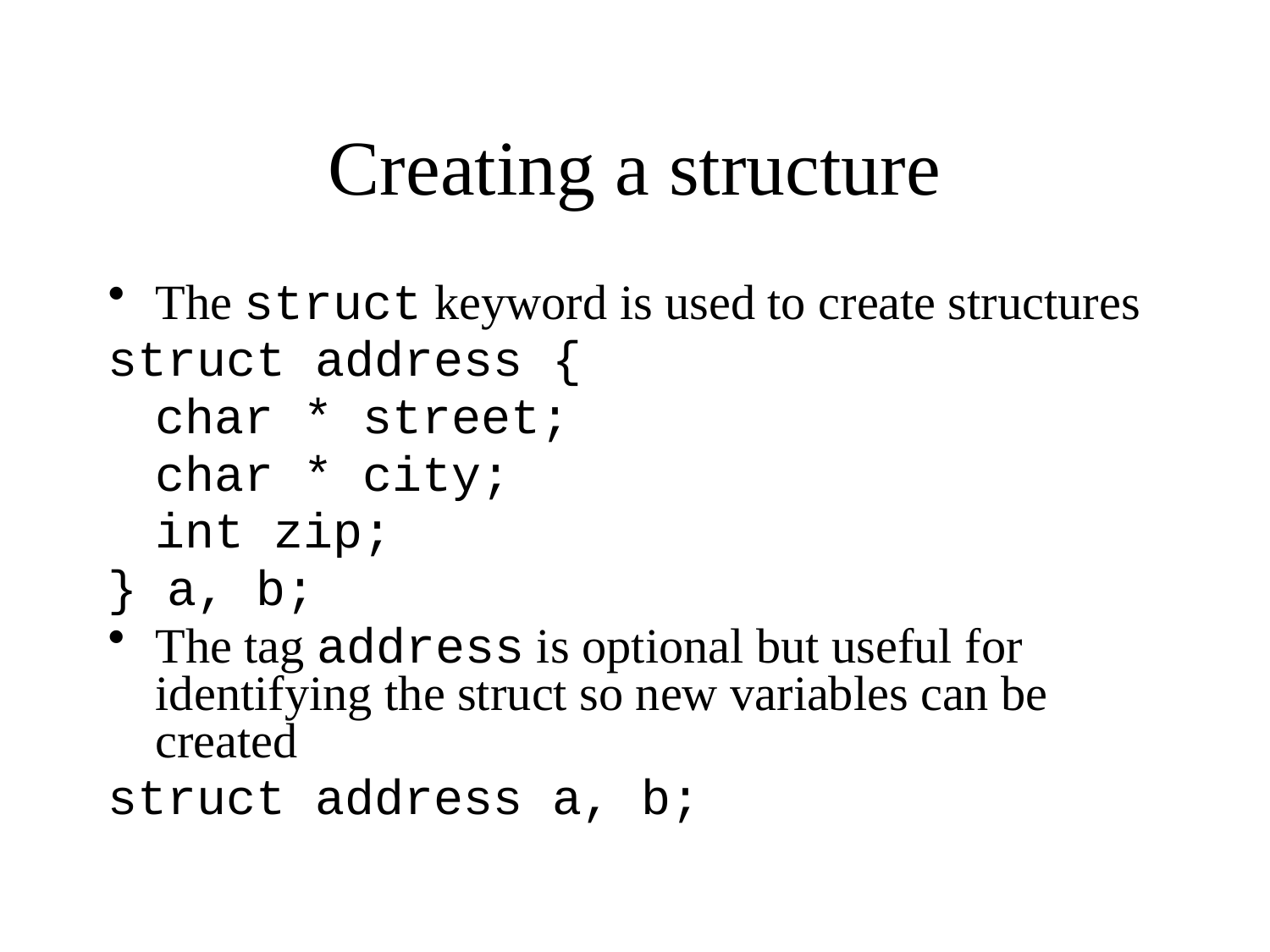

# Creating a structure
The struct keyword is used to create structures
struct address {
	char * street;
	char * city;
	int zip;
} a, b;
The tag address is optional but useful for identifying the struct so new variables can be created
struct address a, b;